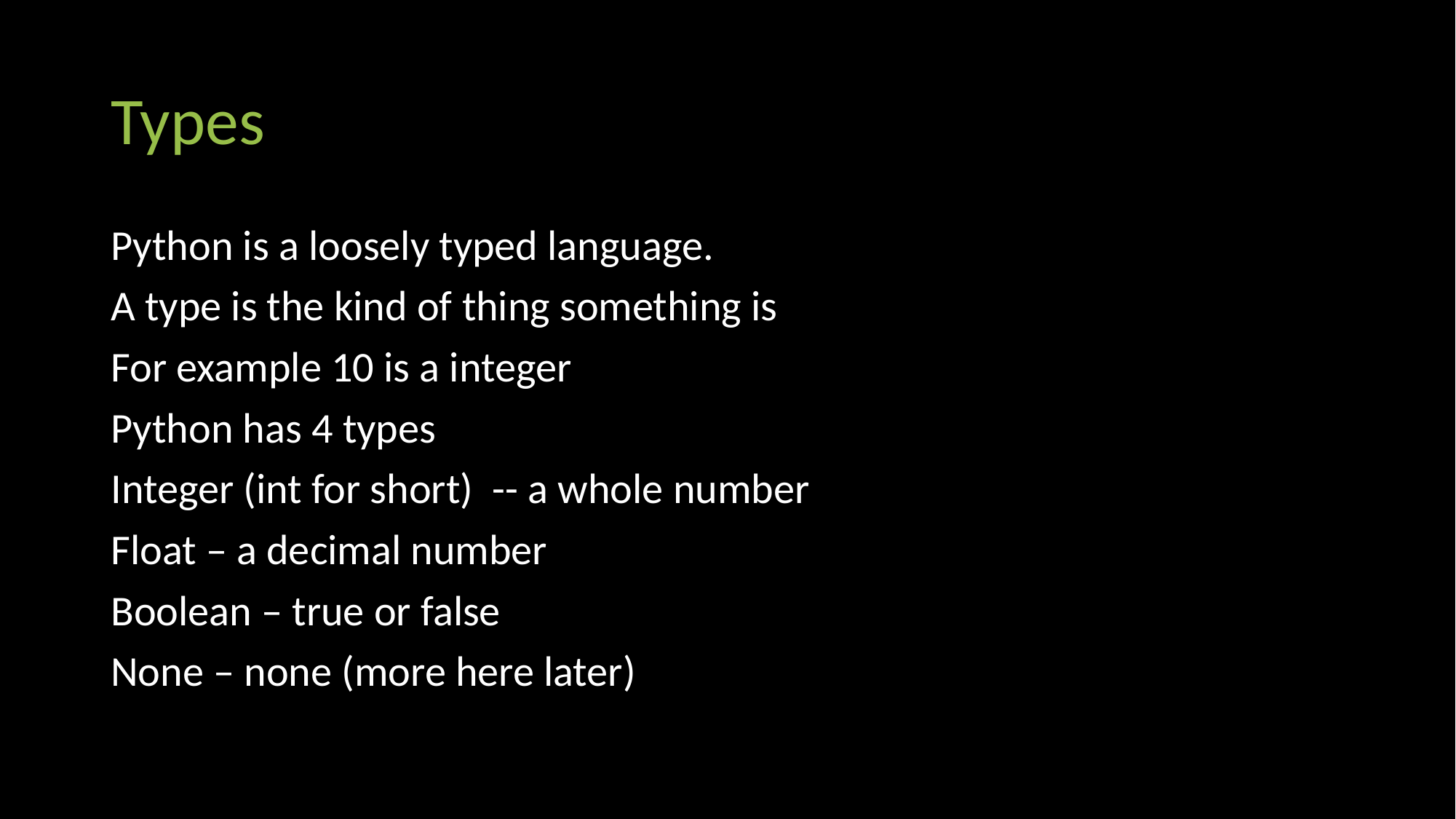

# Types
Python is a loosely typed language.
A type is the kind of thing something is
For example 10 is a integer
Python has 4 types
Integer (int for short)  -- a whole number
Float – a decimal number
Boolean – true or false
None – none (more here later)